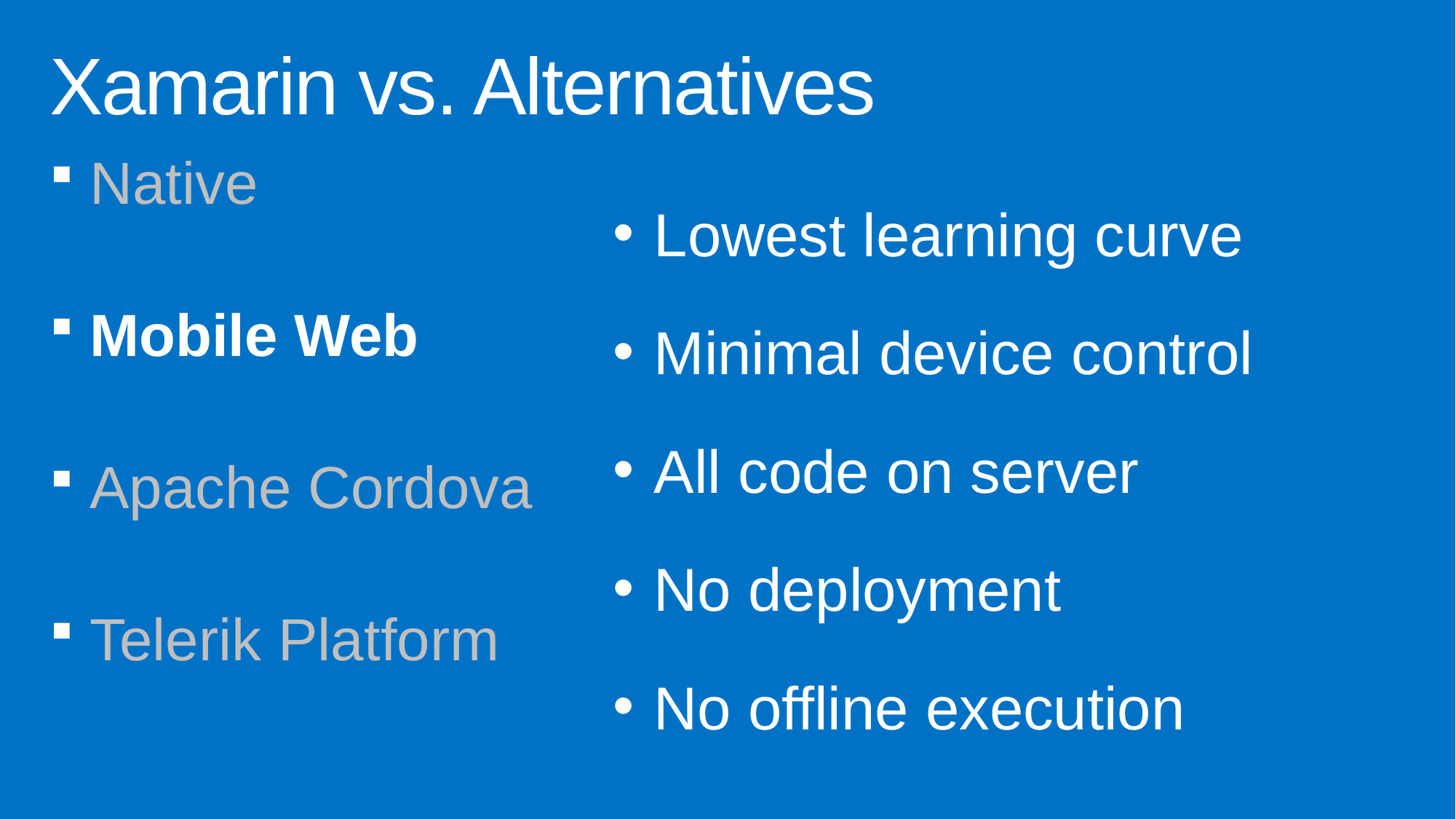

# Xamarin vs. Alternatives
Lowest learning curve
Minimal device control
All code on server
No deployment
No offline execution
Native

Mobile Web

Apache Cordova

Telerik Platform